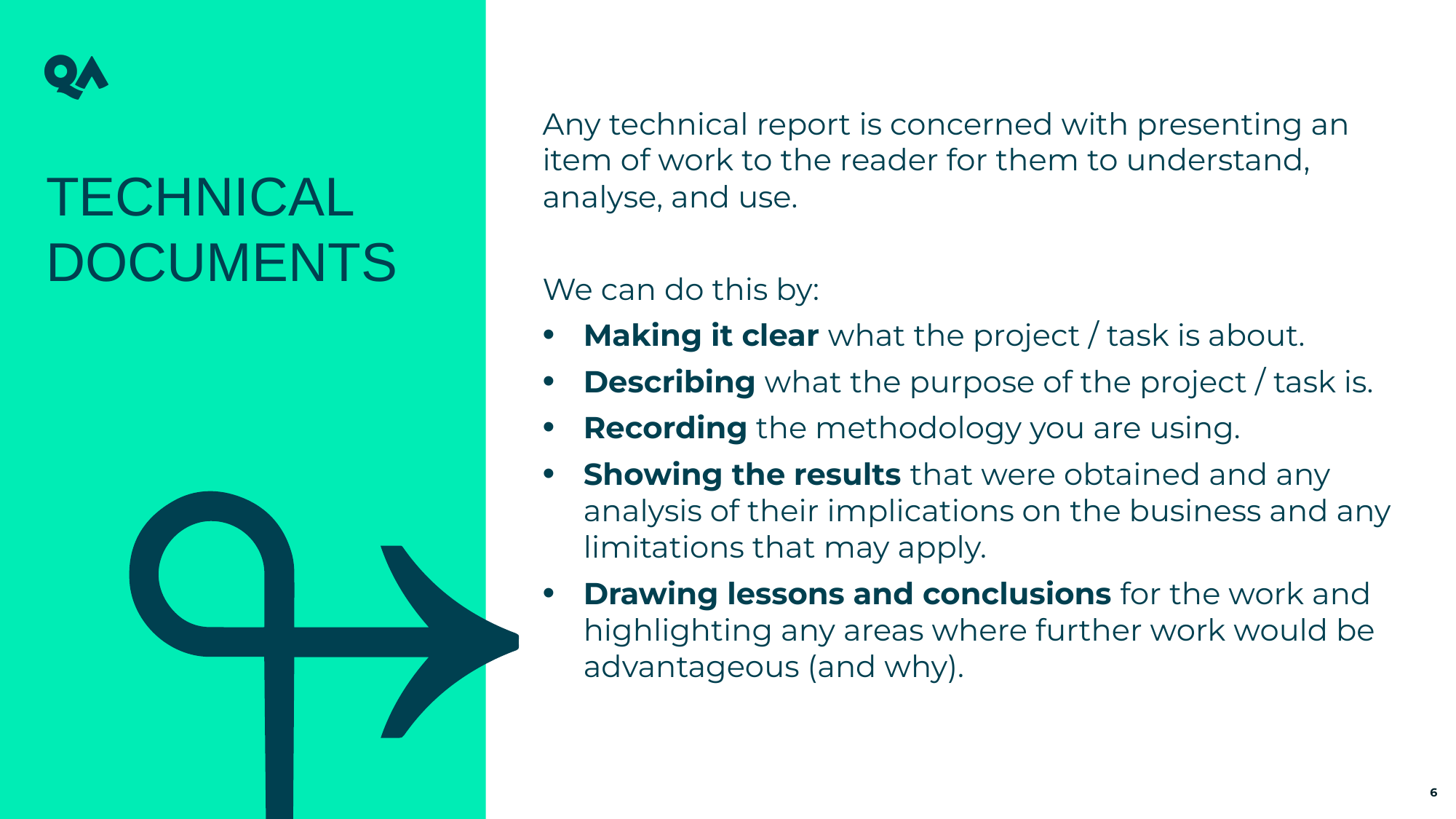

Any technical report is concerned with presenting an item of work to the reader for them to understand, analyse, and use.

We can do this by:
Making it clear what the project / task is about.
Describing what the purpose of the project / task is.
Recording the methodology you are using.
Showing the results that were obtained and any analysis of their implications on the business and any limitations that may apply.
Drawing lessons and conclusions for the work and highlighting any areas where further work would be advantageous (and why).

Technical Documents

6